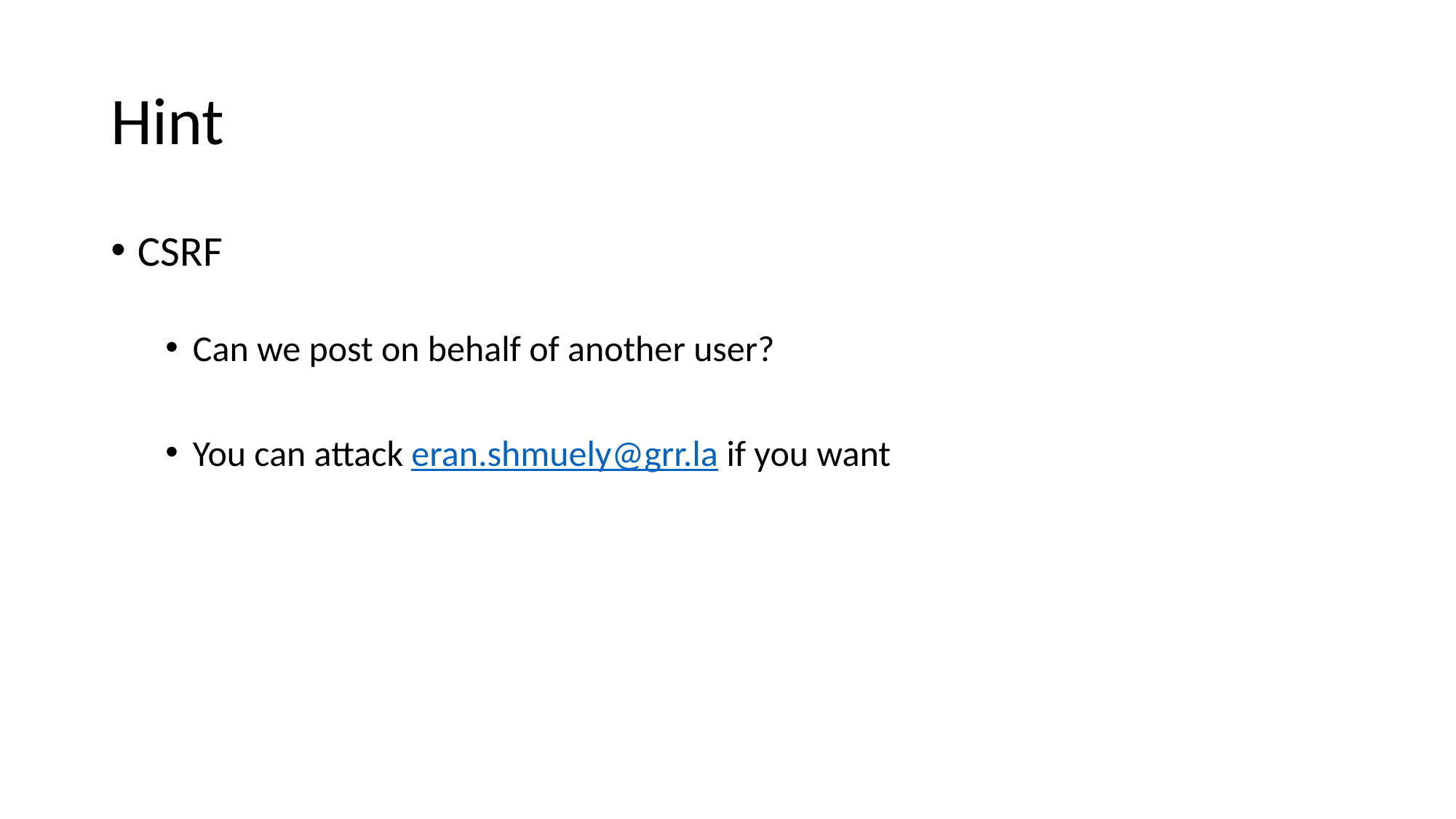

# Hint
CSRF

Can we post on behalf of another user?

You can attack eran.shmuely@grr.la if you want